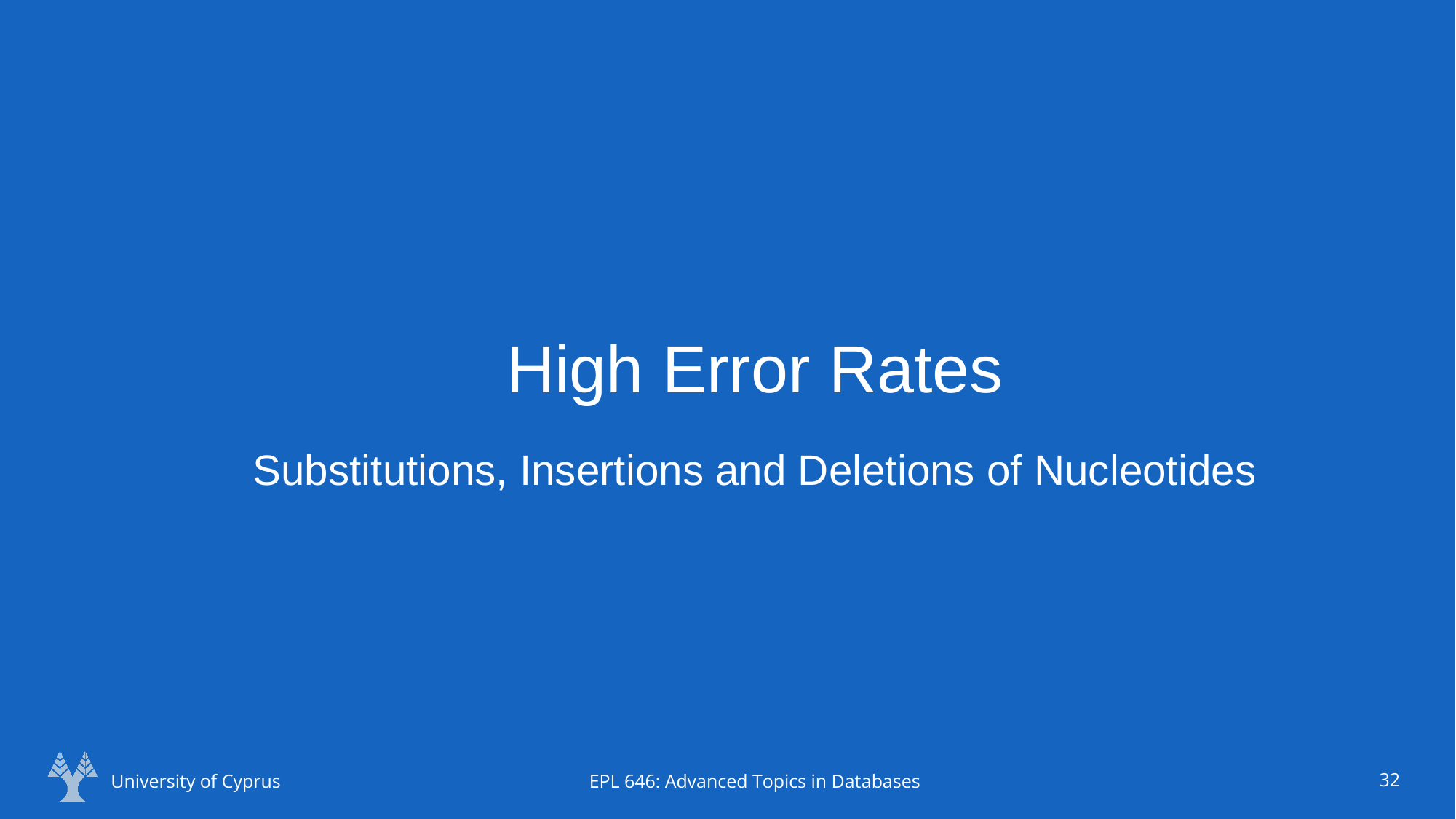

# High Error Rates
Substitutions, Insertions and Deletions of Nucleotides
University of Cyprus
EPL 646: Advanced Topics in Databases
32